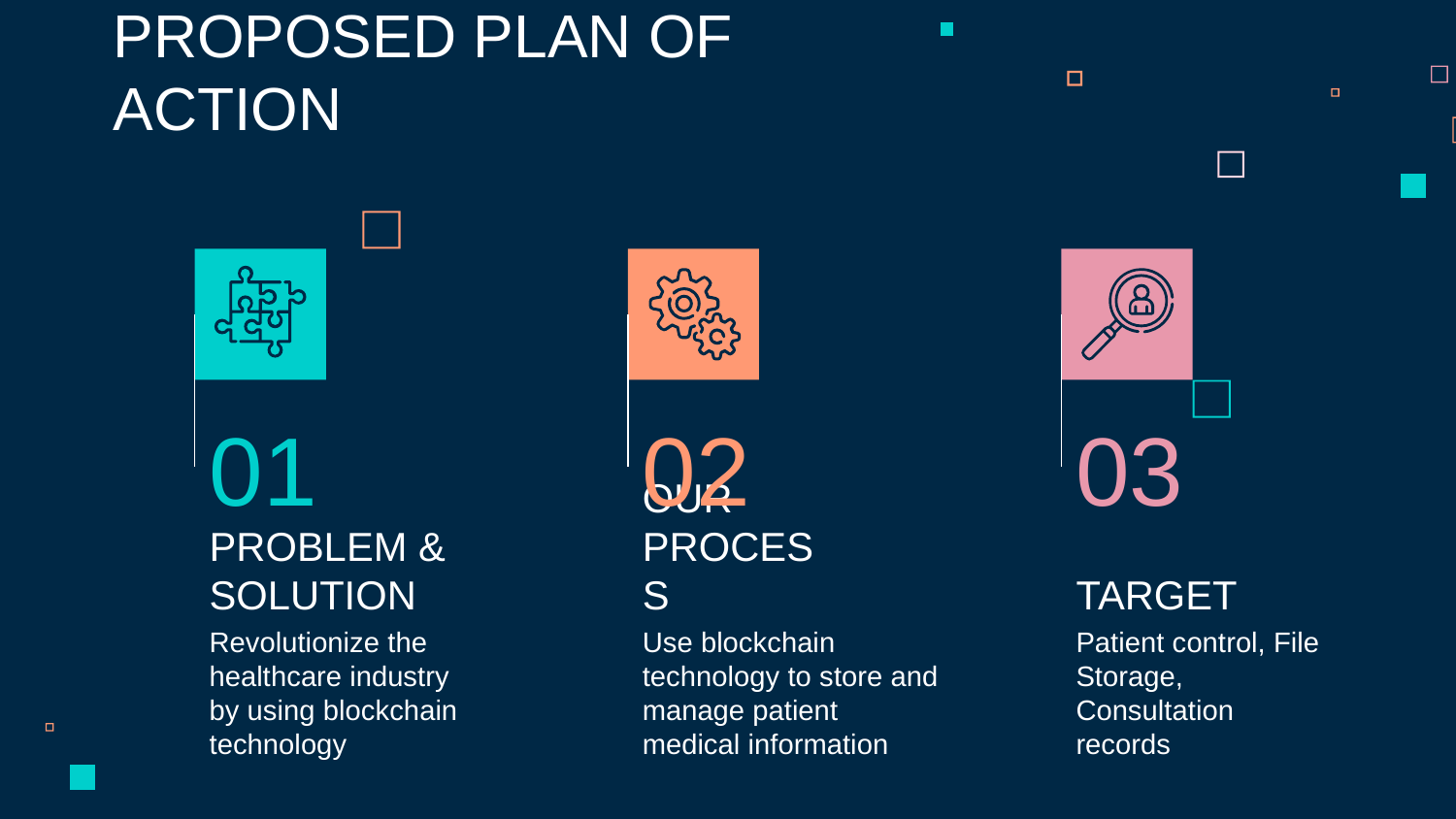

PROPOSED PLAN OF ACTION

01
02
03
# PROBLEM & SOLUTION
OUR PROCESS
TARGET
Patient control, File Storage, Consultation records
Revolutionize the healthcare industry by using blockchain technology
Use blockchain technology to store and manage patient medical information